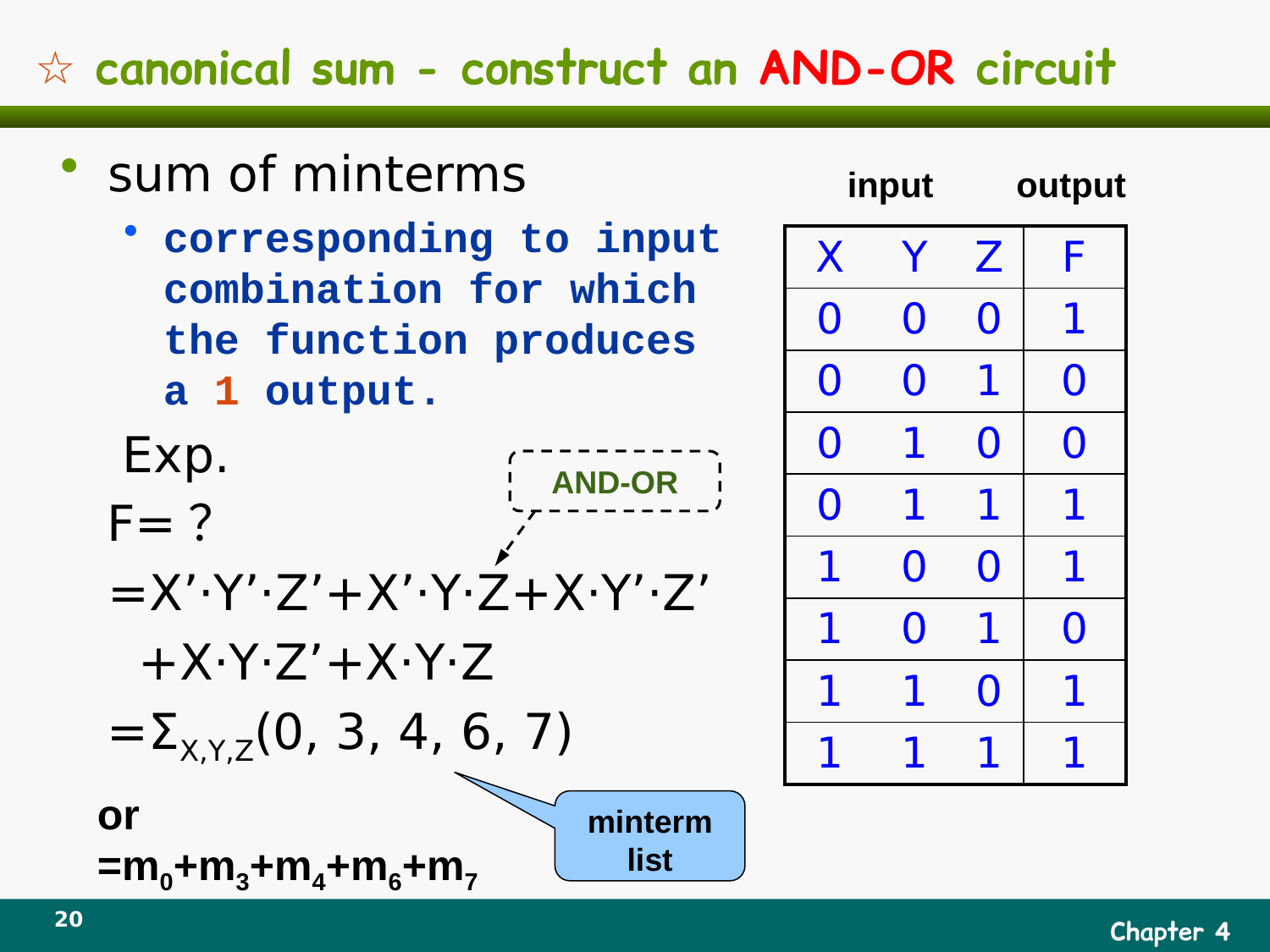

# ☆ canonical sum - construct an AND-OR circuit
sum of minterms
corresponding to input combination for which the function produces a 1 output.
    Exp.
   F=？
	=X’·Y’·Z’+X’·Y·Z+X·Y’·Z’
     +X·Y·Z’+X·Y·Z
   =ΣX,Y,Z(0, 3, 4, 6, 7)
input
output
| X | Y | Z | F |
| --- | --- | --- | --- |
| 0 | 0 | 0 | 1 |
| 0 | 0 | 1 | 0 |
| 0 | 1 | 0 | 0 |
| 0 | 1 | 1 | 1 |
| 1 | 0 | 0 | 1 |
| 1 | 0 | 1 | 0 |
| 1 | 1 | 0 | 1 |
| 1 | 1 | 1 | 1 |
AND-OR

or =m0+m3+m4+m6+m7
minterm list
20
Chapter 4